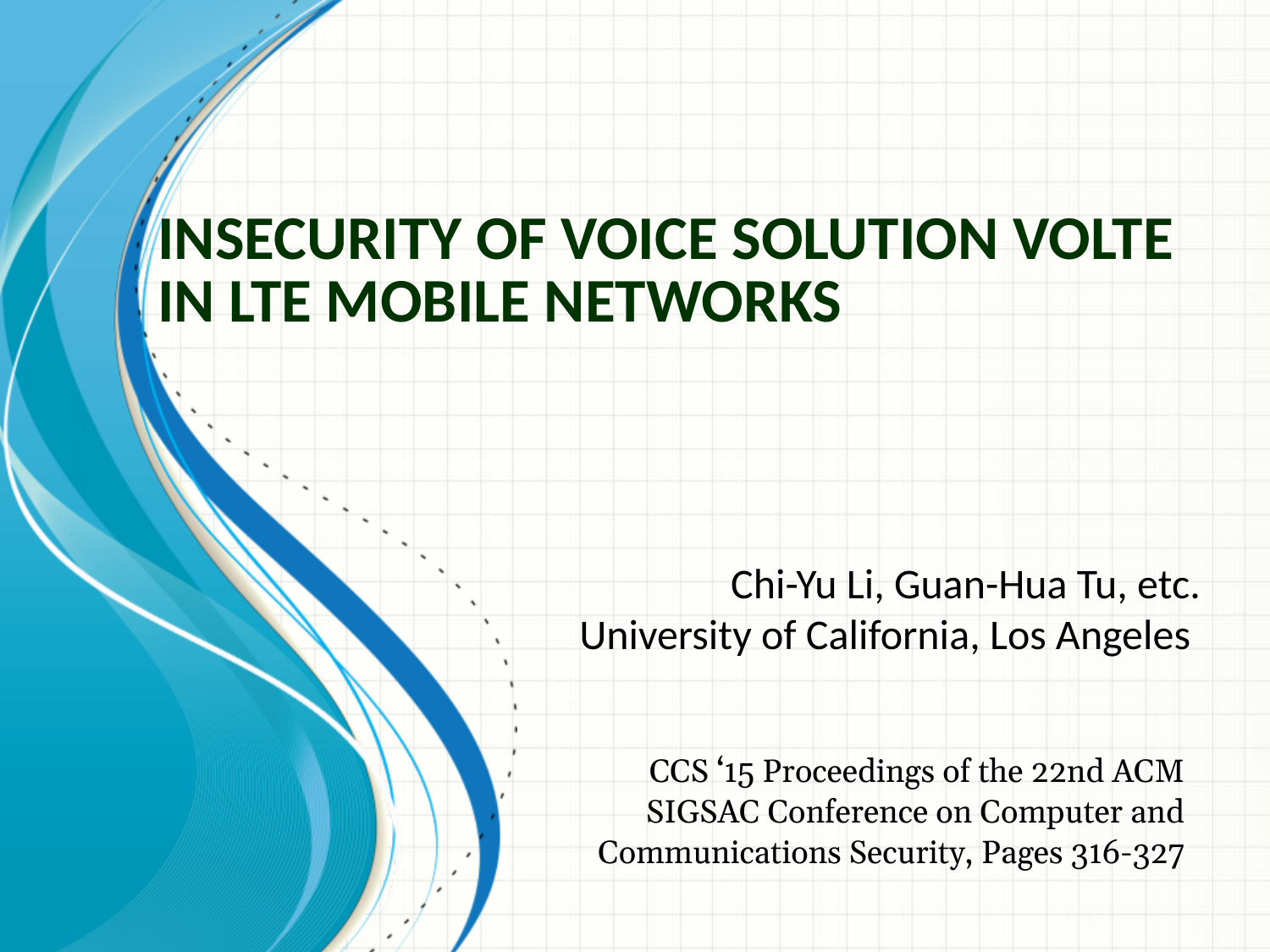

# Insecurity of Voice Solution VoLTE in LTE Mobile Networks
Chi-Yu Li, Guan-Hua Tu, etc.
 University of California, Los Angeles
 CCS ‘15 Proceedings of the 22nd ACM SIGSAC Conference on Computer and Communications Security, Pages 316-327